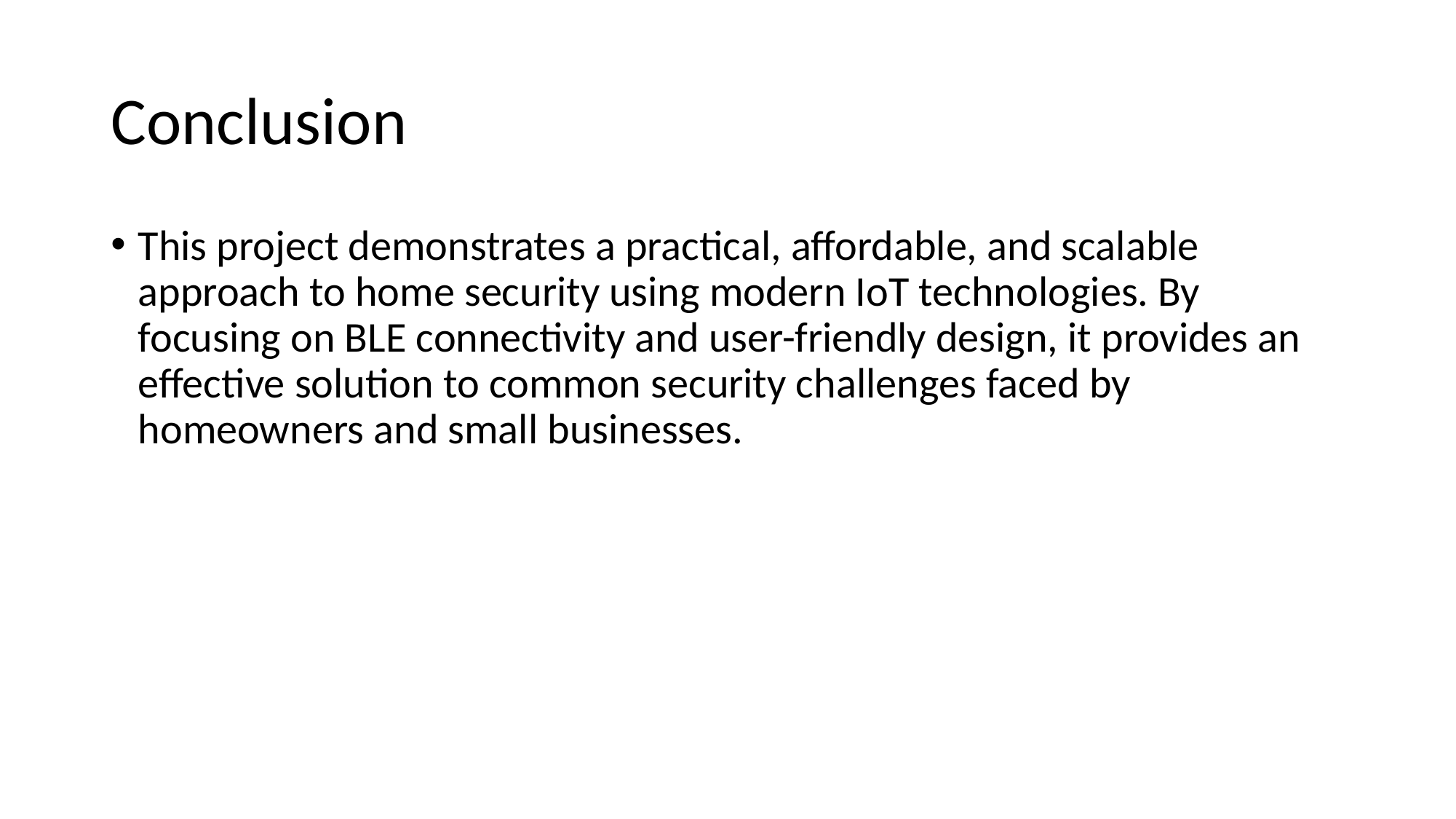

# Conclusion
This project demonstrates a practical, affordable, and scalable approach to home security using modern IoT technologies. By focusing on BLE connectivity and user-friendly design, it provides an effective solution to common security challenges faced by homeowners and small businesses.